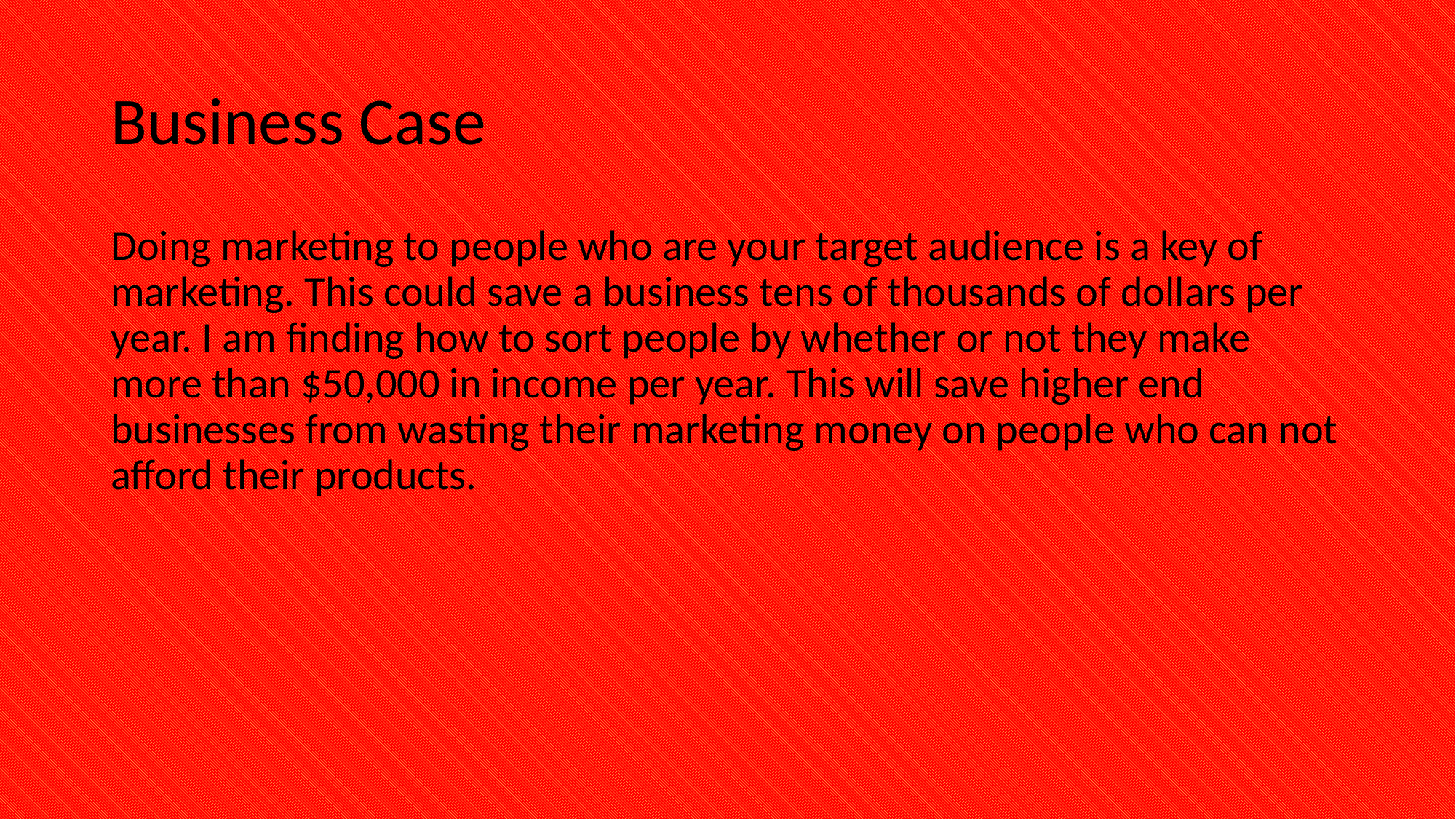

# Business Case
Doing marketing to people who are your target audience is a key of marketing. This could save a business tens of thousands of dollars per year. I am finding how to sort people by whether or not they make more than $50,000 in income per year. This will save higher end businesses from wasting their marketing money on people who can not afford their products.